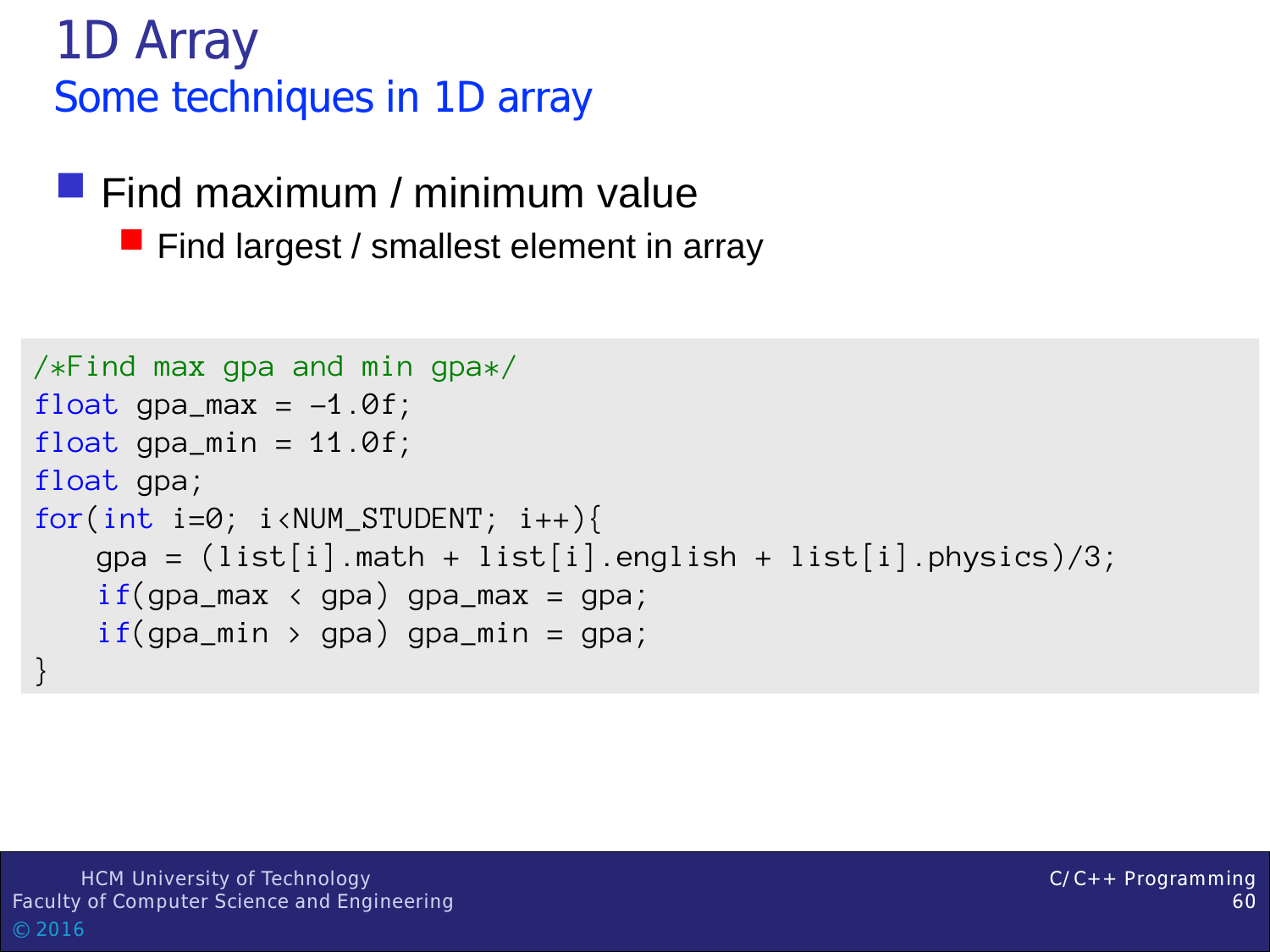

1D Array
Some techniques in 1D array
Find maximum / minimum value
Find largest / smallest element in array
/*Find max gpa and min gpa*/
float gpa_max = -1.0f;
float gpa_min = 11.0f;
float gpa;
for(int i=0; i<NUM_STUDENT; i++){
	gpa = (list[i].math + list[i].english + list[i].physics)/3;
	if(gpa_max < gpa) gpa_max = gpa;
	if(gpa_min > gpa) gpa_min = gpa;
}